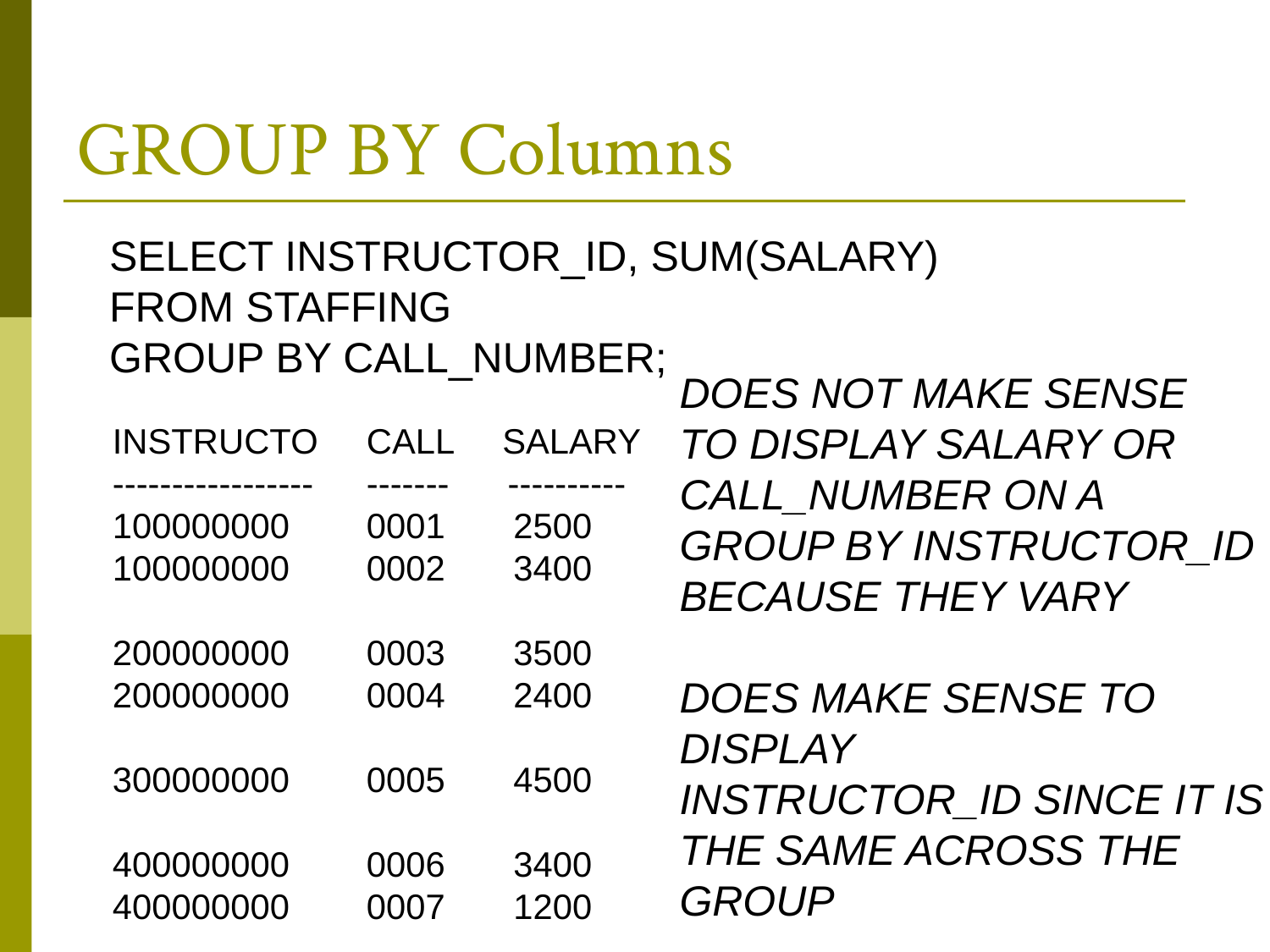

# GROUP BY Columns
SELECT INSTRUCTOR_ID, SUM(SALARY)
FROM STAFFING
GROUP BY CALL_NUMBER;

DOES NOT MAKE SENSE
TO DISPLAY SALARY OR
CALL_NUMBER ON A
GROUP BY INSTRUCTOR_ID
BECAUSE THEY VARY

DOES MAKE SENSE TO DISPLAY
INSTRUCTOR_ID SINCE IT IS
THE SAME ACROSS THE GROUP

INSTRUCTO 	CALL     SALARY
-----------------	-------      ----------
100000000 	0001       2500
100000000 	0002       3400

200000000 	0003       3500
200000000 	0004       2400

300000000 	0005       4500

400000000 	0006       3400
400000000 	0007       1200